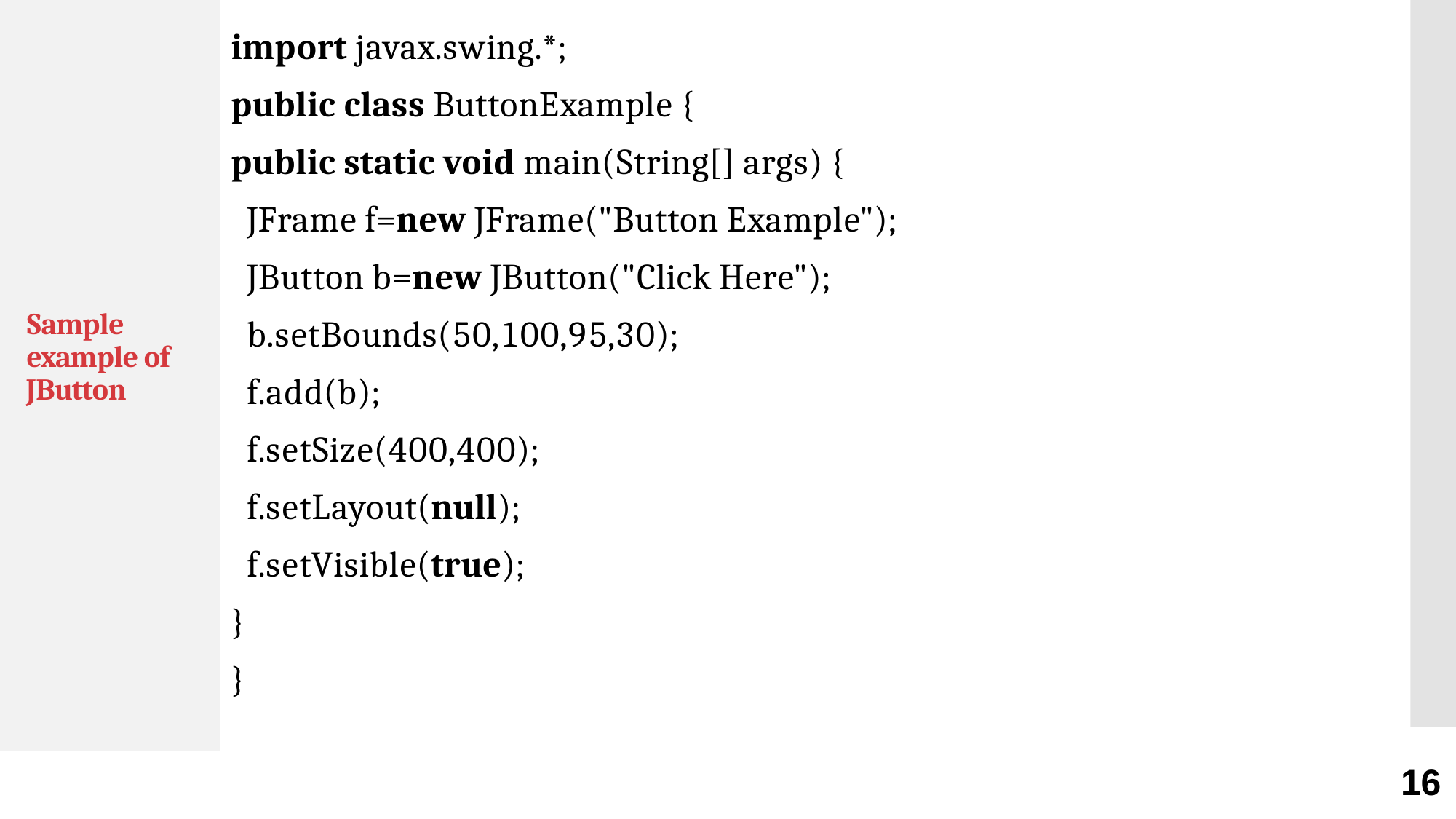

import javax.swing.*;
public class ButtonExample {
public static void main(String[] args) {
  JFrame f=new JFrame("Button Example");
  JButton b=new JButton("Click Here");
  b.setBounds(50,100,95,30);
  f.add(b);
  f.setSize(400,400);
  f.setLayout(null);
  f.setVisible(true);
}
}
# Sample example of JButton
16